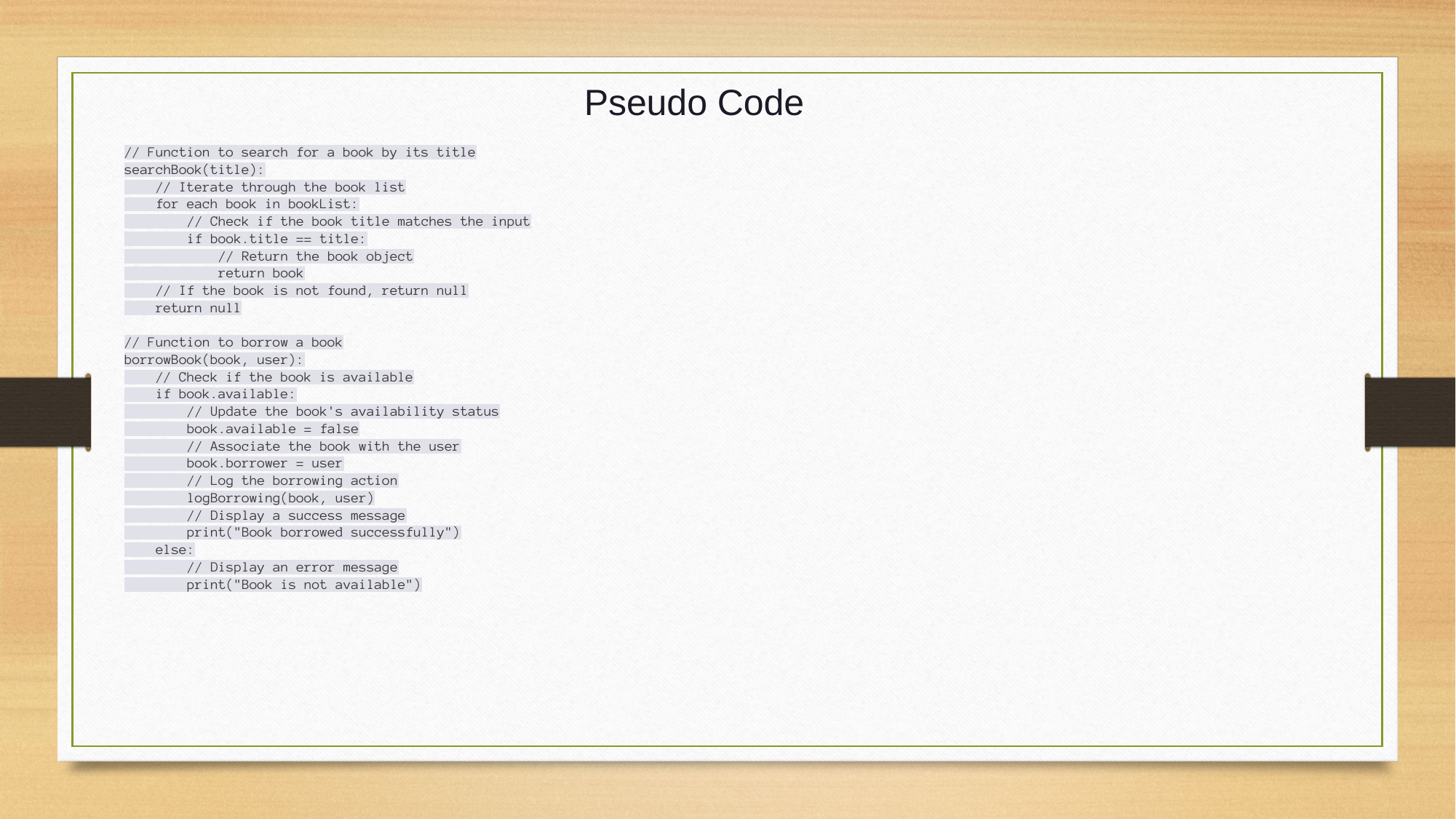

Pseudo Code
// Function to search for a book by its title
searchBook(title):
    // Iterate through the book list
    for each book in bookList:
        // Check if the book title matches the input
        if book.title == title:
            // Return the book object
            return book
    // If the book is not found, return null
    return null

// Function to borrow a book
borrowBook(book, user):
    // Check if the book is available
    if book.available:
        // Update the book's availability status
        book.available = false
        // Associate the book with the user
        book.borrower = user
        // Log the borrowing action
        logBorrowing(book, user)
        // Display a success message
        print("Book borrowed successfully")
    else:
        // Display an error message
        print("Book is not available")